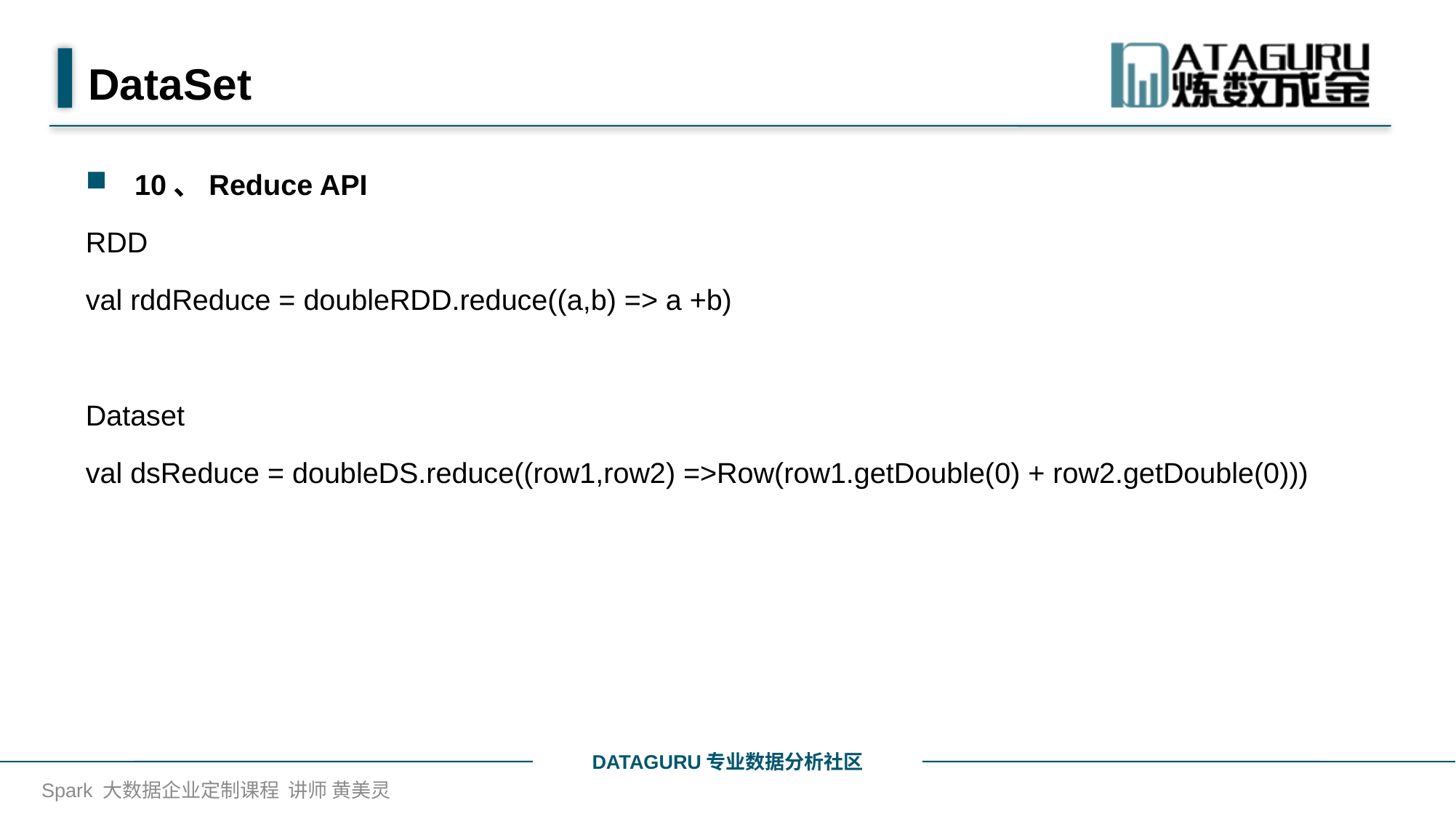

# DataSet
10、Reduce API
RDD
val rddReduce = doubleRDD.reduce((a,b) => a +b)

Dataset
val dsReduce = doubleDS.reduce((row1,row2) =>Row(row1.getDouble(0) + row2.getDouble(0)))